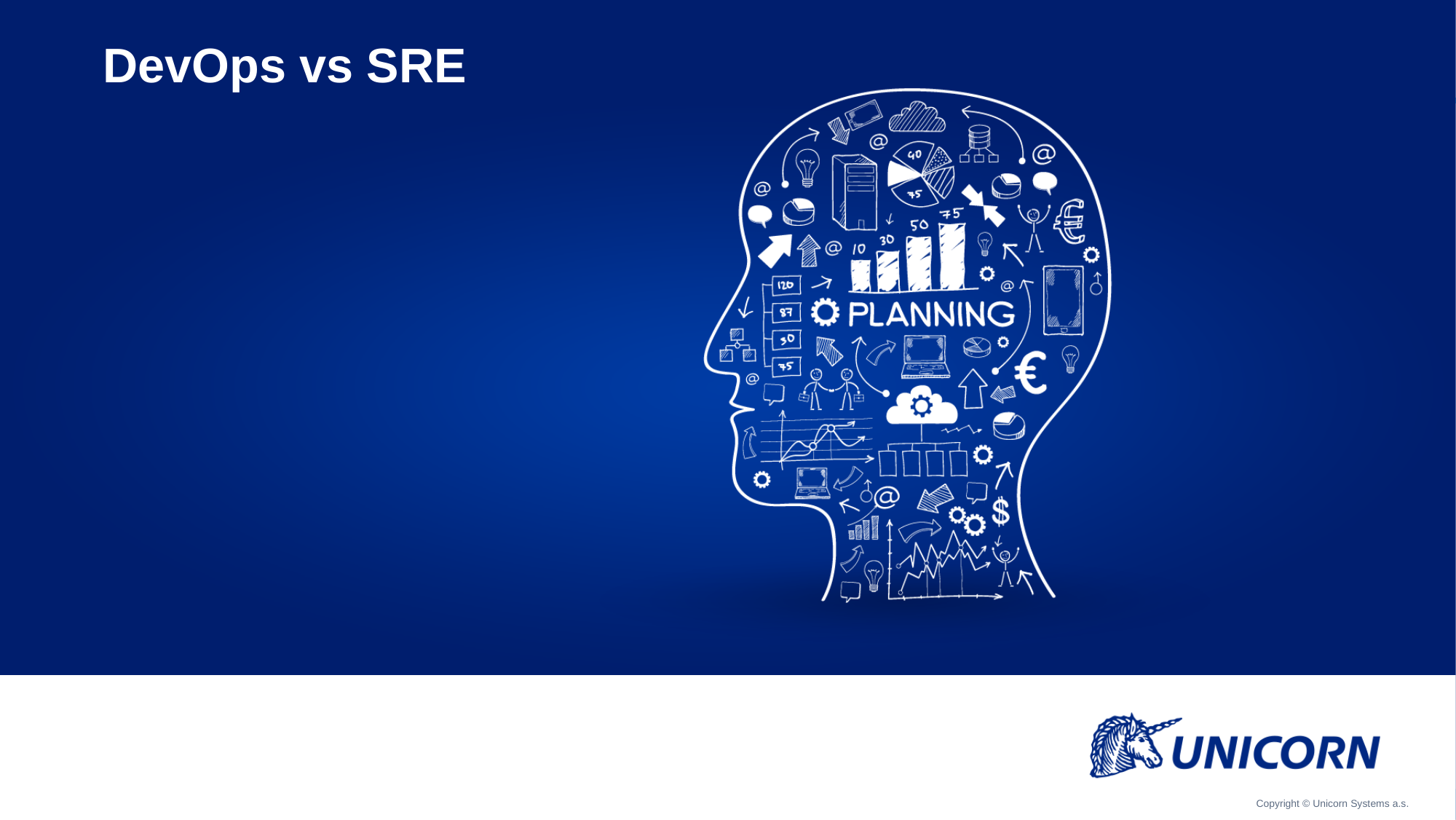

# DevOps vs SRE
Copyright © Unicorn Systems a.s.
26